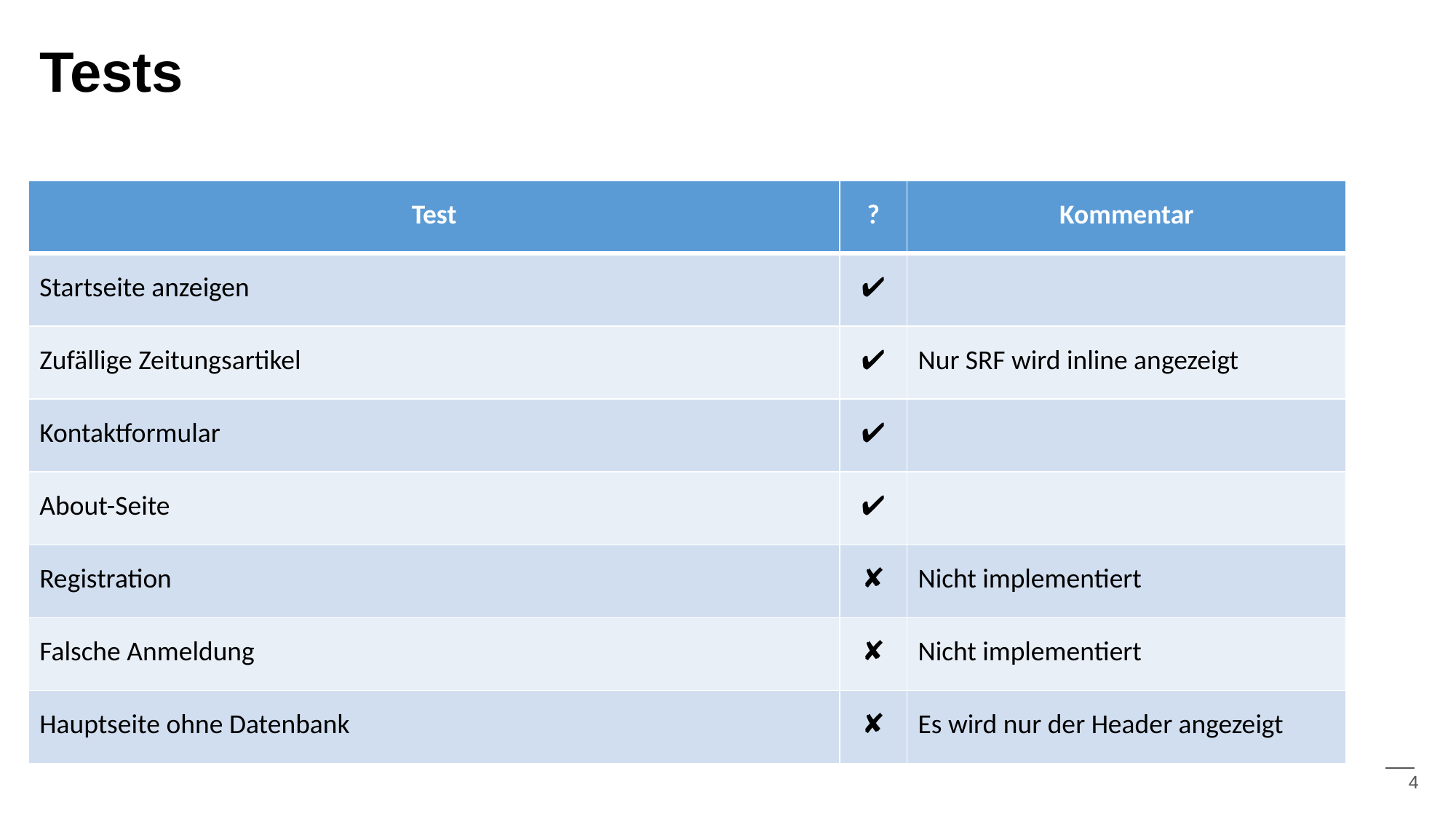

# Tests

| Test | ? | Kommentar |
| --- | --- | --- |
| Startseite anzeigen | ✔ |  |
| Zufällige Zeitungsartikel | ✔ | Nur SRF wird inline angezeigt |
| Kontaktformular | ✔ |  |
| About-Seite | ✔ |  |
| Registration | ✘ | Nicht implementiert |
| Falsche Anmeldung | ✘ | Nicht implementiert |
| Hauptseite ohne Datenbank | ✘ | Es wird nur der Header angezeigt |